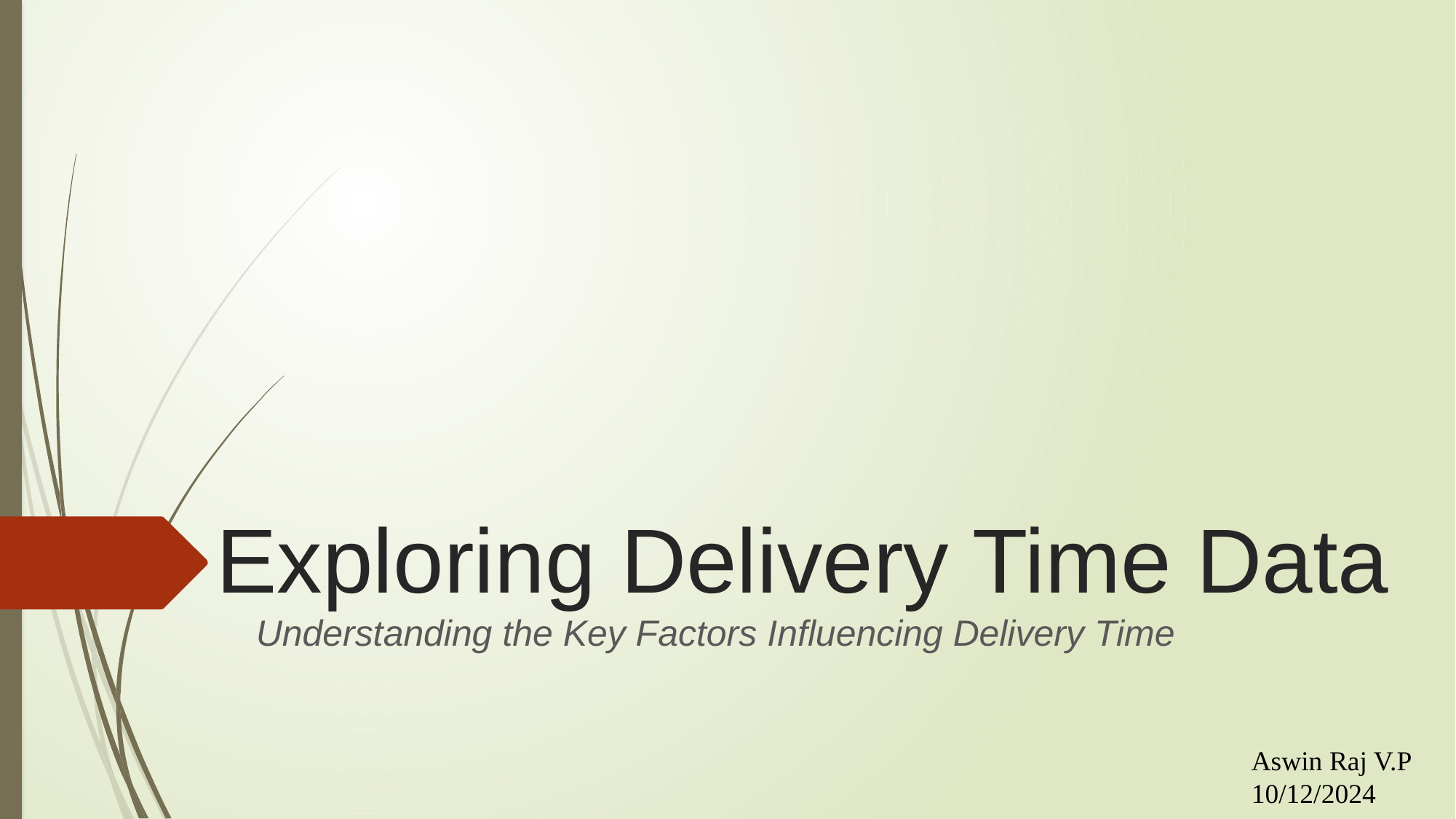

# Exploring Delivery Time Data
Understanding the Key Factors Influencing Delivery Time
Aswin Raj V.P
10/12/2024